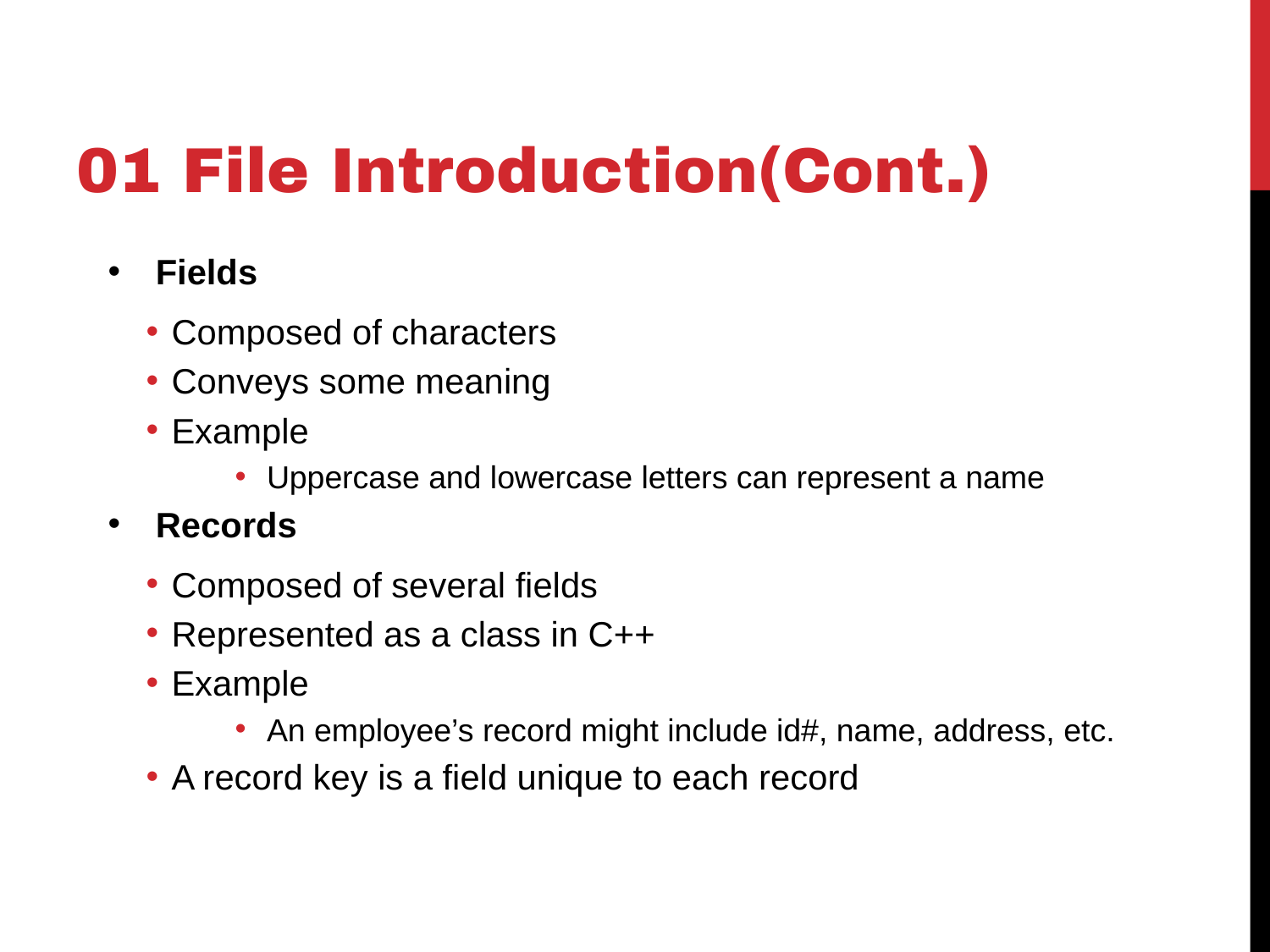

# 01 File Introduction(Cont.)
Fields
Composed of characters
Conveys some meaning
Example
Uppercase and lowercase letters can represent a name
Records
Composed of several fields
Represented as a class in C++
Example
An employee’s record might include id#, name, address, etc.
A record key is a field unique to each record